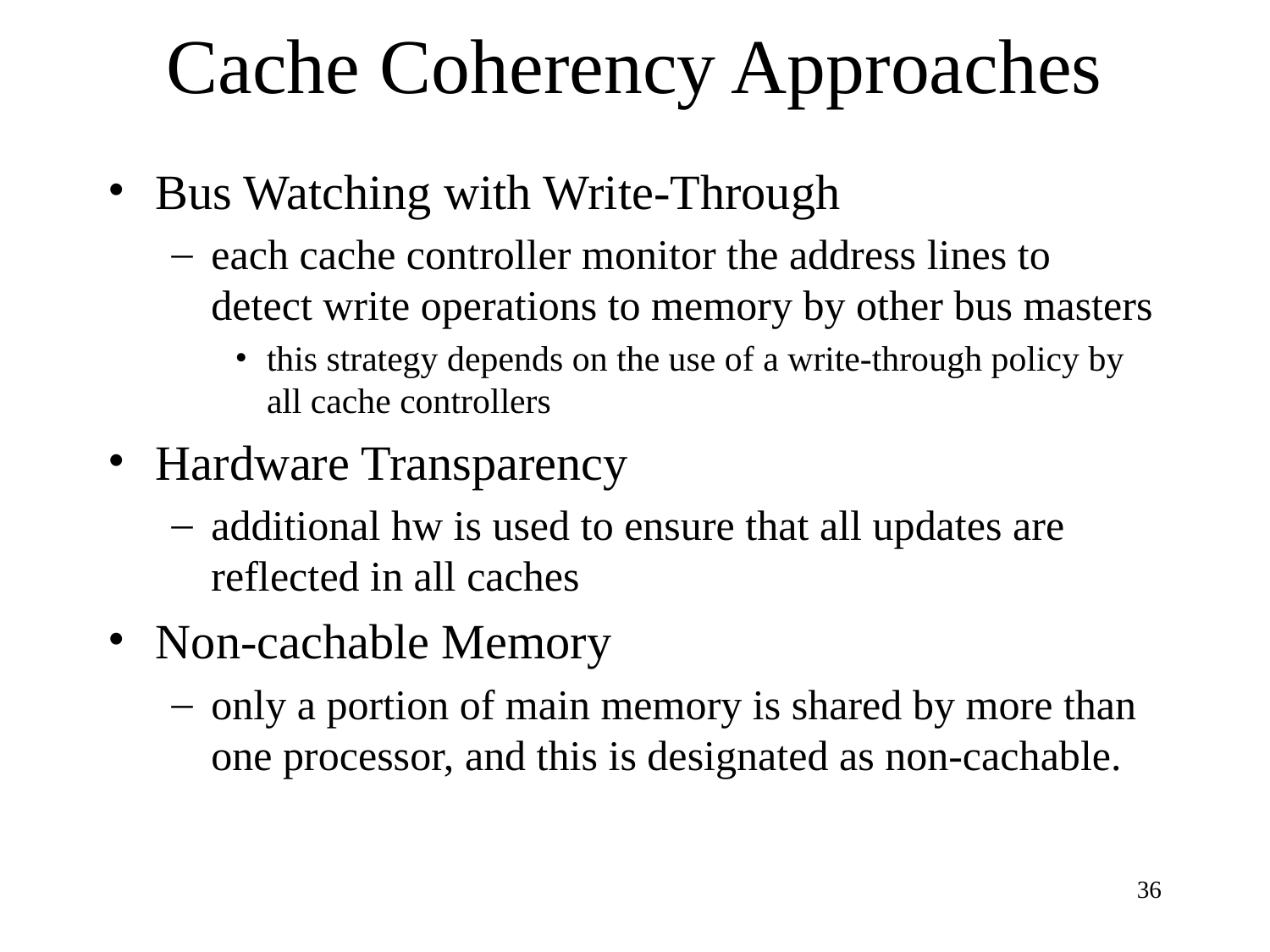

Cache Coherency Approaches
Bus Watching with Write-Through
each cache controller monitor the address lines to detect write operations to memory by other bus masters
this strategy depends on the use of a write-through policy by all cache controllers
Hardware Transparency
additional hw is used to ensure that all updates are reflected in all caches
Non-cachable Memory
only a portion of main memory is shared by more than one processor, and this is designated as non-cachable.
36